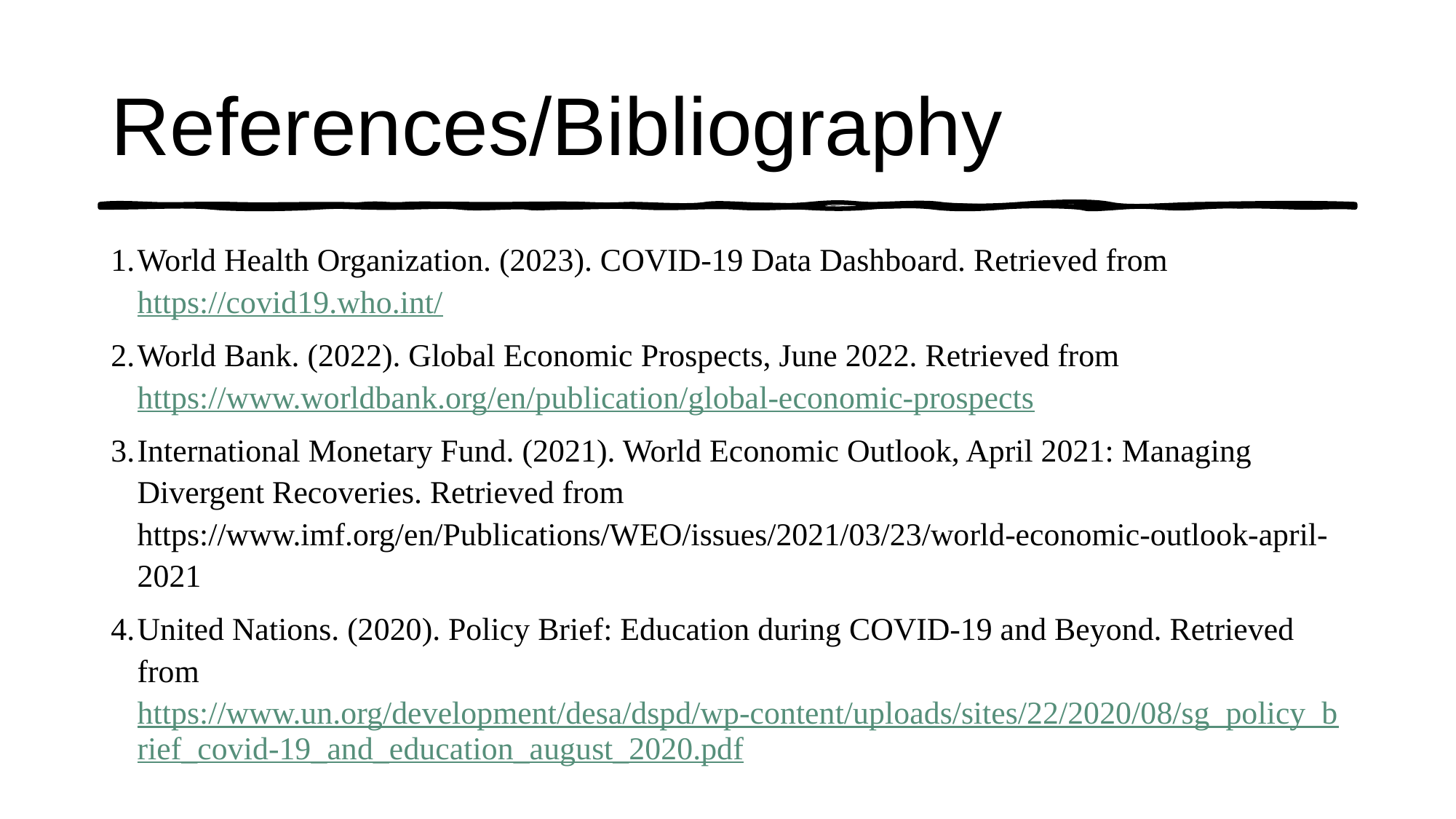

# References/Bibliography
World Health Organization. (2023). COVID-19 Data Dashboard. Retrieved from https://covid19.who.int/
World Bank. (2022). Global Economic Prospects, June 2022. Retrieved from https://www.worldbank.org/en/publication/global-economic-prospects
International Monetary Fund. (2021). World Economic Outlook, April 2021: Managing Divergent Recoveries. Retrieved from https://www.imf.org/en/Publications/WEO/issues/2021/03/23/world-economic-outlook-april-2021
United Nations. (2020). Policy Brief: Education during COVID-19 and Beyond. Retrieved from https://www.un.org/development/desa/dspd/wp-content/uploads/sites/22/2020/08/sg_policy_brief_covid-19_and_education_august_2020.pdf